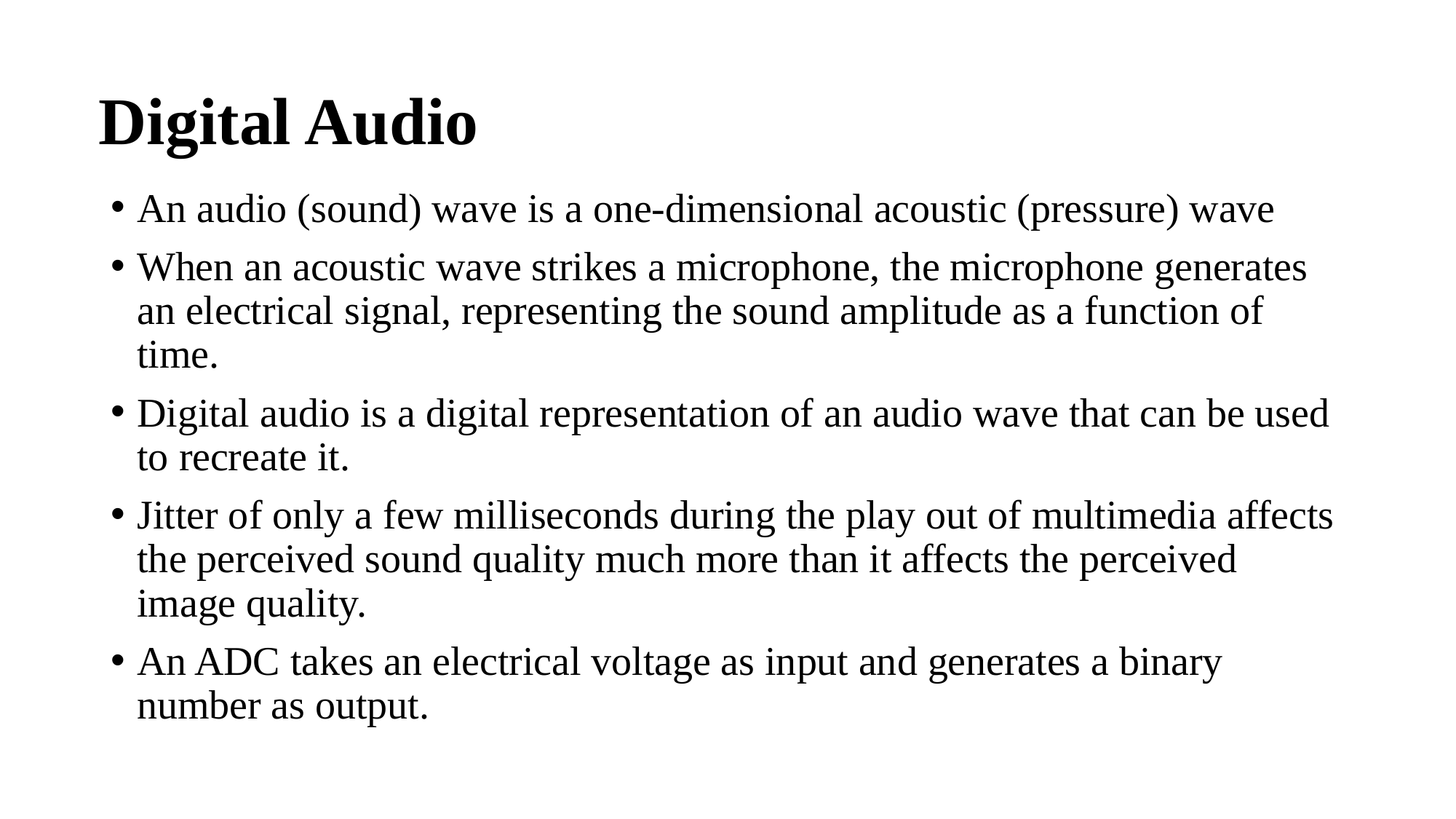

# Digital Audio
An audio (sound) wave is a one-dimensional acoustic (pressure) wave
When an acoustic wave strikes a microphone, the microphone generates an electrical signal, representing the sound amplitude as a function of time.
Digital audio is a digital representation of an audio wave that can be used to recreate it.
Jitter of only a few milliseconds during the play out of multimedia affects the perceived sound quality much more than it affects the perceived image quality.
An ADC takes an electrical voltage as input and generates a binary number as output.